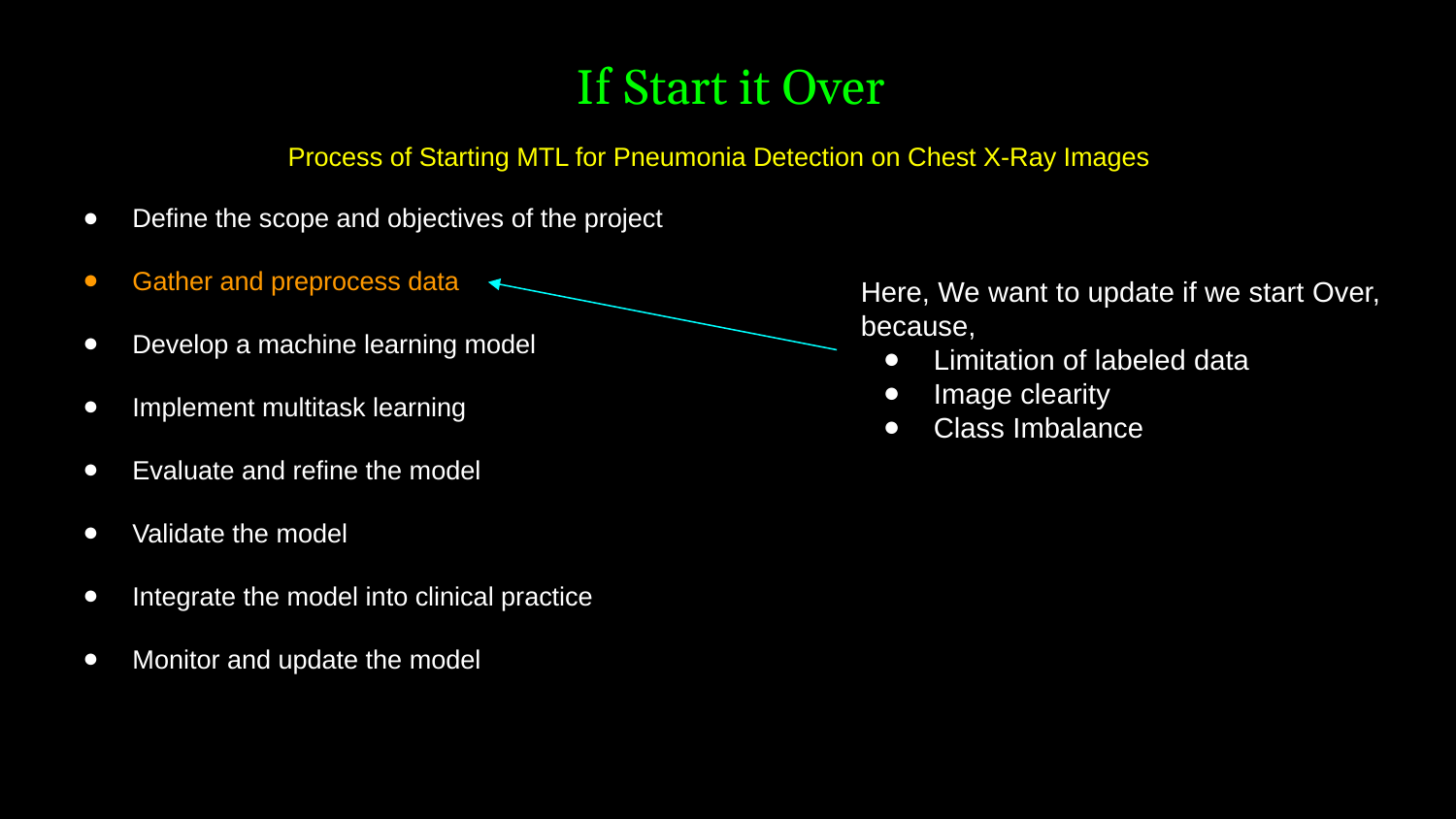

If Start it Over
Process of Starting MTL for Pneumonia Detection on Chest X-Ray Images
Define the scope and objectives of the project

Gather and preprocess data

Develop a machine learning model

Implement multitask learning

Evaluate and refine the model

Validate the model

Integrate the model into clinical practice

Monitor and update the model
Here, We want to update if we start Over, because,
Limitation of labeled data
Image clearity
Class Imbalance